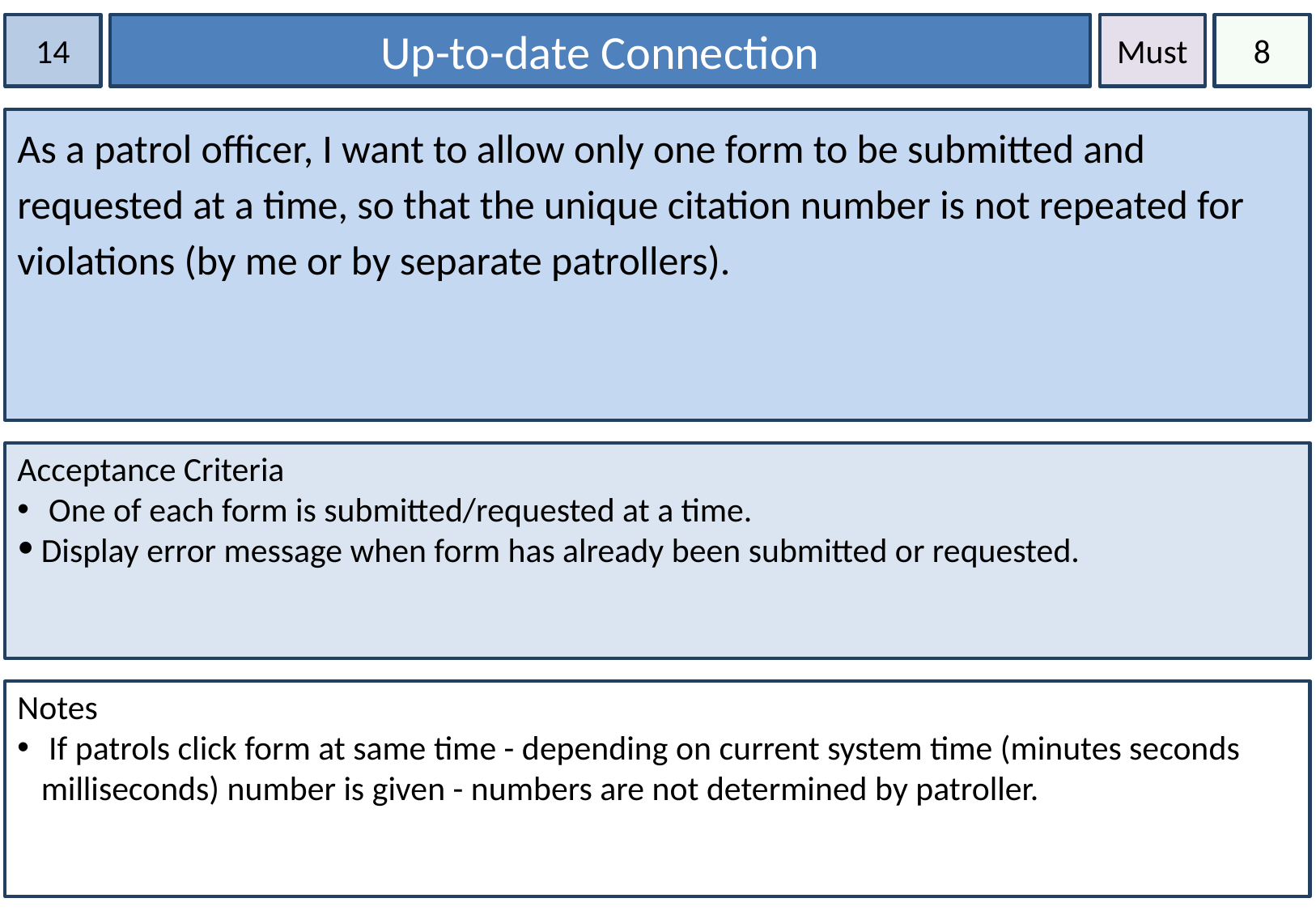

14
Up-to-date Connection
Must
8
As a patrol officer, I want to allow only one form to be submitted and requested at a time, so that the unique citation number is not repeated for violations (by me or by separate patrollers).
Acceptance Criteria
 One of each form is submitted/requested at a time.
Display error message when form has already been submitted or requested.
Notes
 If patrols click form at same time - depending on current system time (minutes seconds milliseconds) number is given - numbers are not determined by patroller.